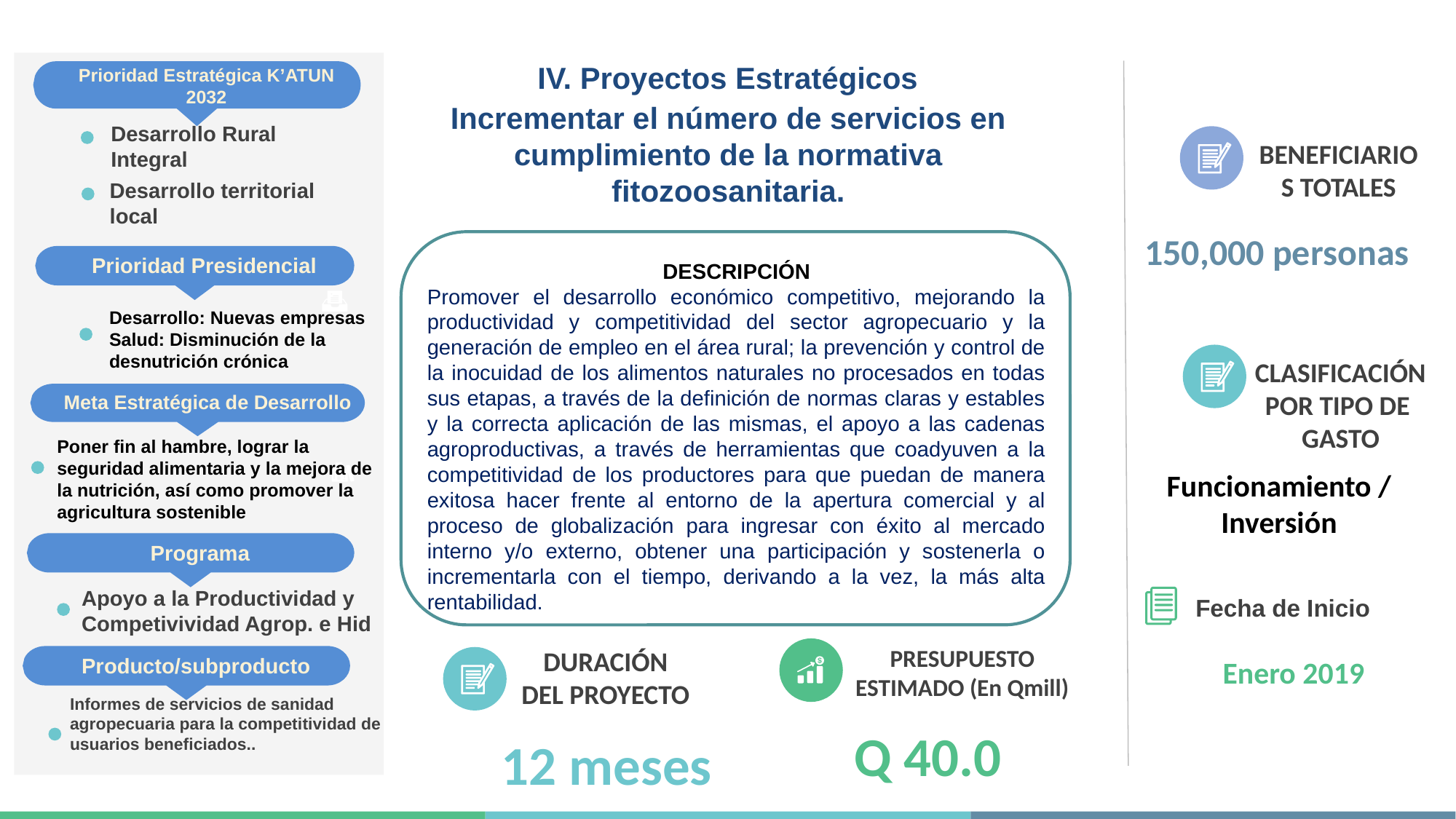

IV. Proyectos Estratégicos

Prioridad Estratégica K’ATUN 2032
Desarrollo Rural Integral
Desarrollo territorial local
Prioridad Presidencial
Desarrollo: Nuevas empresas
Salud: Disminución de la desnutrición crónica

Programa
Apoyo a la Productividad y Competivividad Agrop. e Hid
# Incrementar el número de servicios en cumplimiento de la normativa fitozoosanitaria.

BENEFICIARIOS TOTALES
150,000 personas

DESCRIPCIÓN
Promover el desarrollo económico competitivo, mejorando la productividad y competitividad del sector agropecuario y la generación de empleo en el área rural; la prevención y control de la inocuidad de los alimentos naturales no procesados en todas sus etapas, a través de la definición de normas claras y estables y la correcta aplicación de las mismas, el apoyo a las cadenas agroproductivas, a través de herramientas que coadyuven a la competitividad de los productores para que puedan de manera exitosa hacer frente al entorno de la apertura comercial y al proceso de globalización para ingresar con éxito al mercado interno y/o externo, obtener una participación y sostenerla o incrementarla con el tiempo, derivando a la vez, la más alta rentabilidad.

CLASIFICACIÓN POR TIPO DE  GASTO

Funcionamiento / Inversión
Meta Estratégica de Desarrollo
Poner fin al hambre, lograr la seguridad alimentaria y la mejora de la nutrición, así como promover la agricultura sostenible

Fecha de Inicio

PRESUPUESTO ESTIMADO (En Qmill)
DURACIÓN DEL PROYECTO
Producto/subproducto

Enero 2019
Informes de servicios de sanidad agropecuaria para la competitividad de usuarios beneficiados..
Q 40.0

12 meses